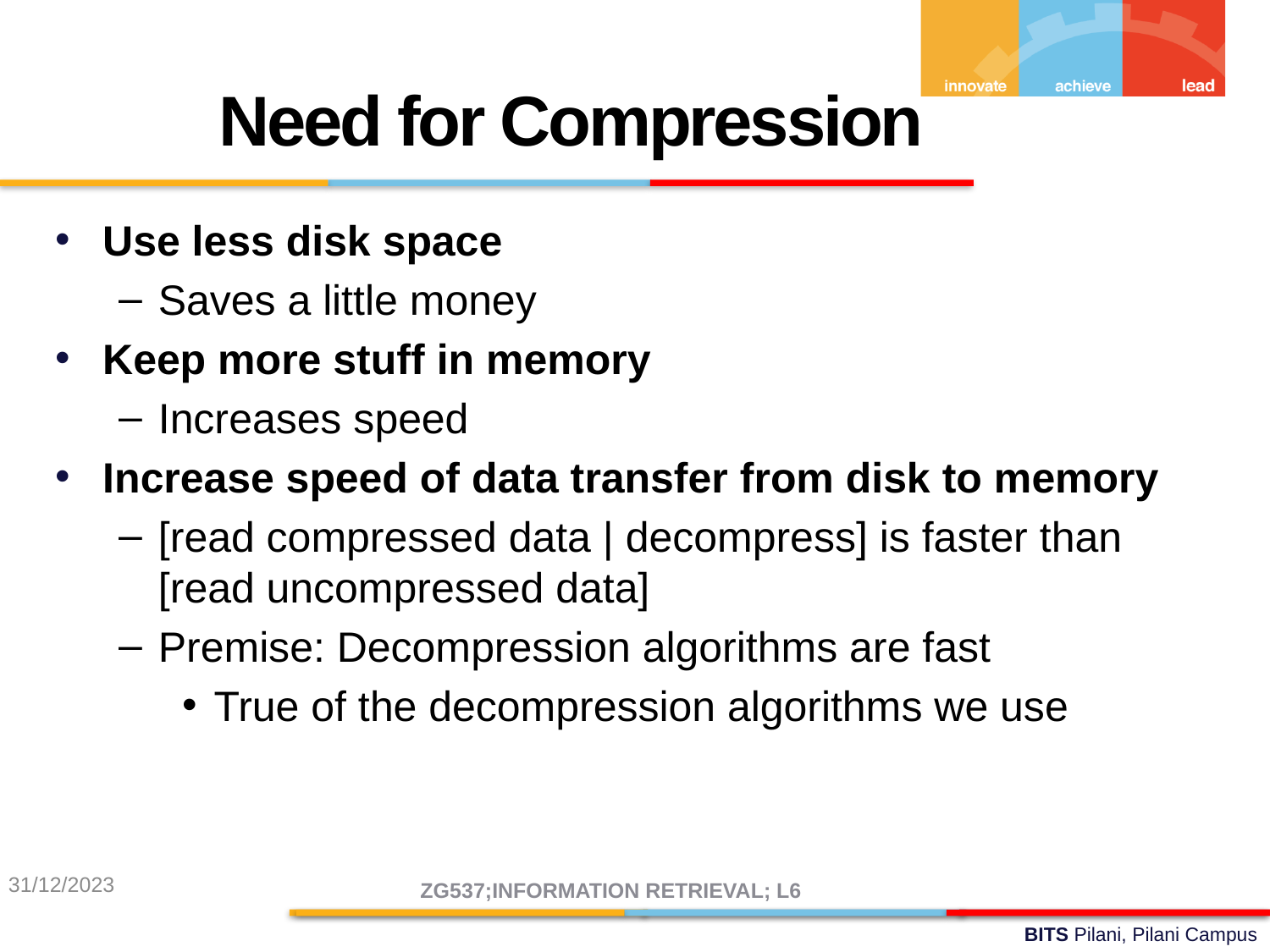

Need for Compression
Use less disk space
Saves a little money
Keep more stuff in memory
Increases speed
Increase speed of data transfer from disk to memory
[read compressed data | decompress] is faster than     [read uncompressed data]
Premise: Decompression algorithms are fast
True of the decompression algorithms we use
31/12/2023
ZG537;INFORMATION RETRIEVAL; L6